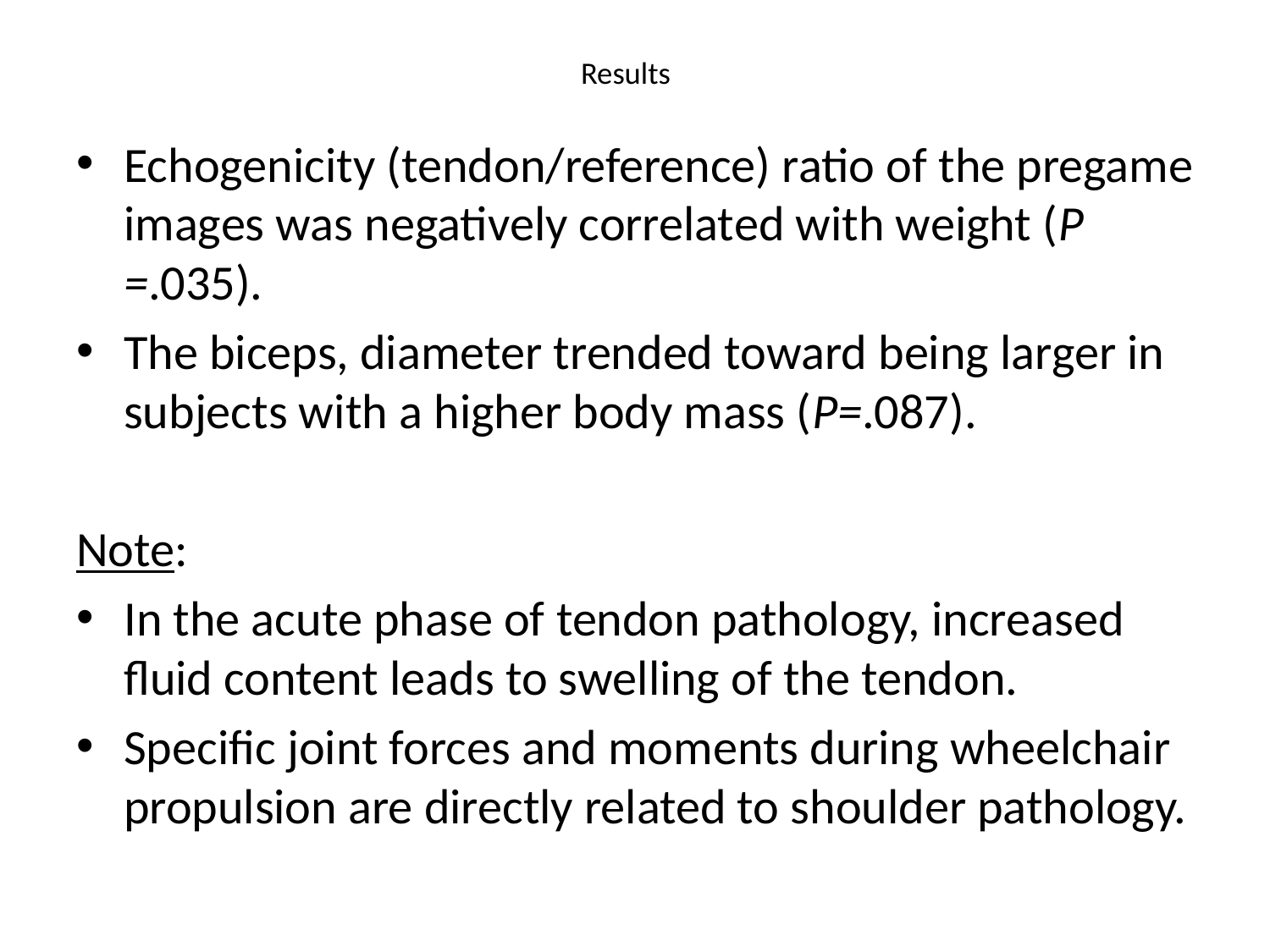

# Results
Echogenicity (tendon/reference) ratio of the pregame images was negatively correlated with weight (P =.035).
The biceps, diameter trended toward being larger in subjects with a higher body mass (P=.087).

Note:
In the acute phase of tendon pathology, increased fluid content leads to swelling of the tendon.
Specific joint forces and moments during wheelchair propulsion are directly related to shoulder pathology.